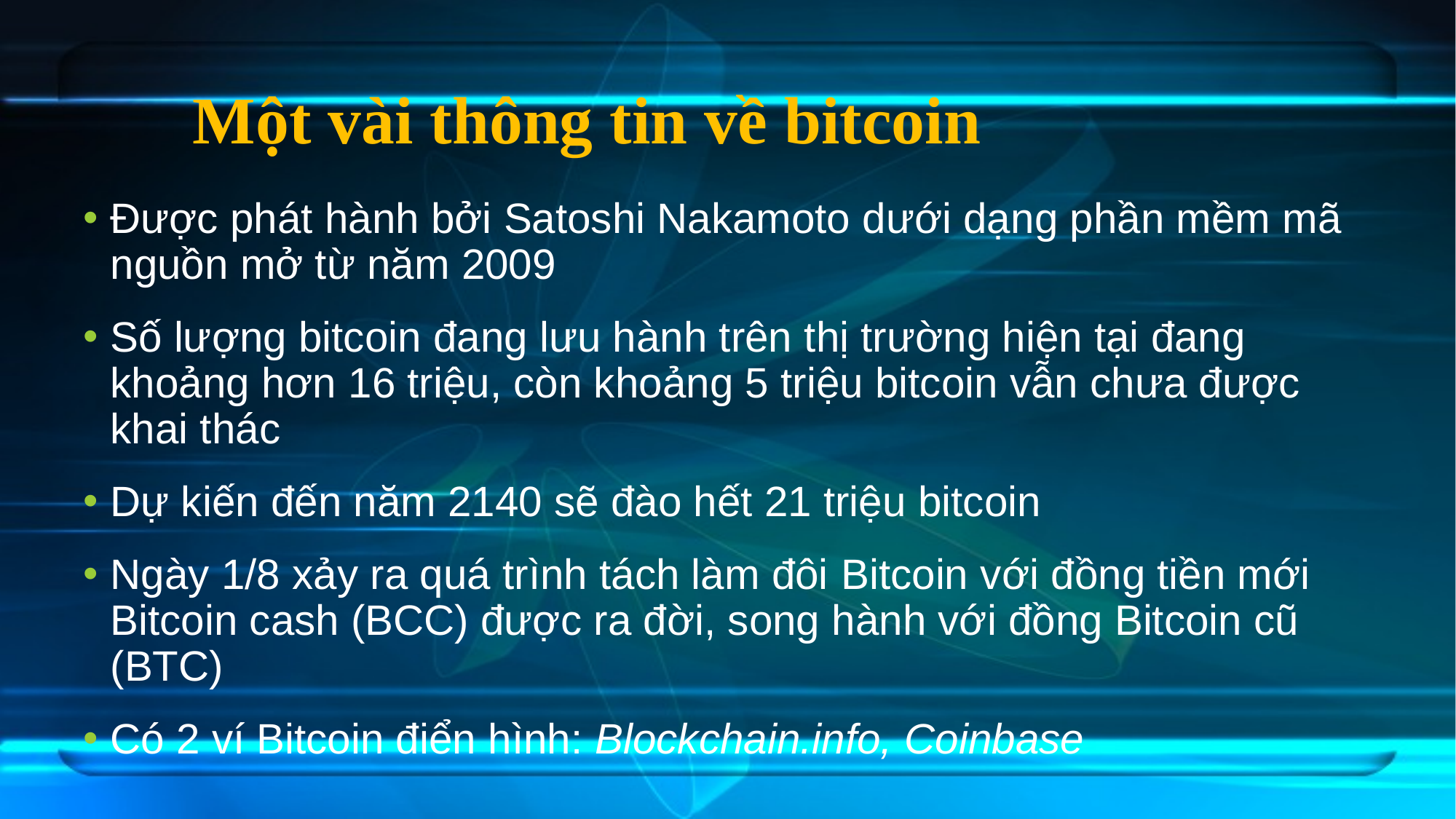

# Một vài thông tin về bitcoin
Được phát hành bởi Satoshi Nakamoto dưới dạng phần mềm mã nguồn mở từ năm 2009
Số lượng bitcoin đang lưu hành trên thị trường hiện tại đang khoảng hơn 16 triệu, còn khoảng 5 triệu bitcoin vẫn chưa được khai thác
Dự kiến đến năm 2140 sẽ đào hết 21 triệu bitcoin
Ngày 1/8 xảy ra quá trình tách làm đôi Bitcoin với đồng tiền mới Bitcoin cash (BCC) được ra đời, song hành với đồng Bitcoin cũ (BTC)
Có 2 ví Bitcoin điển hình: Blockchain.info, Coinbase